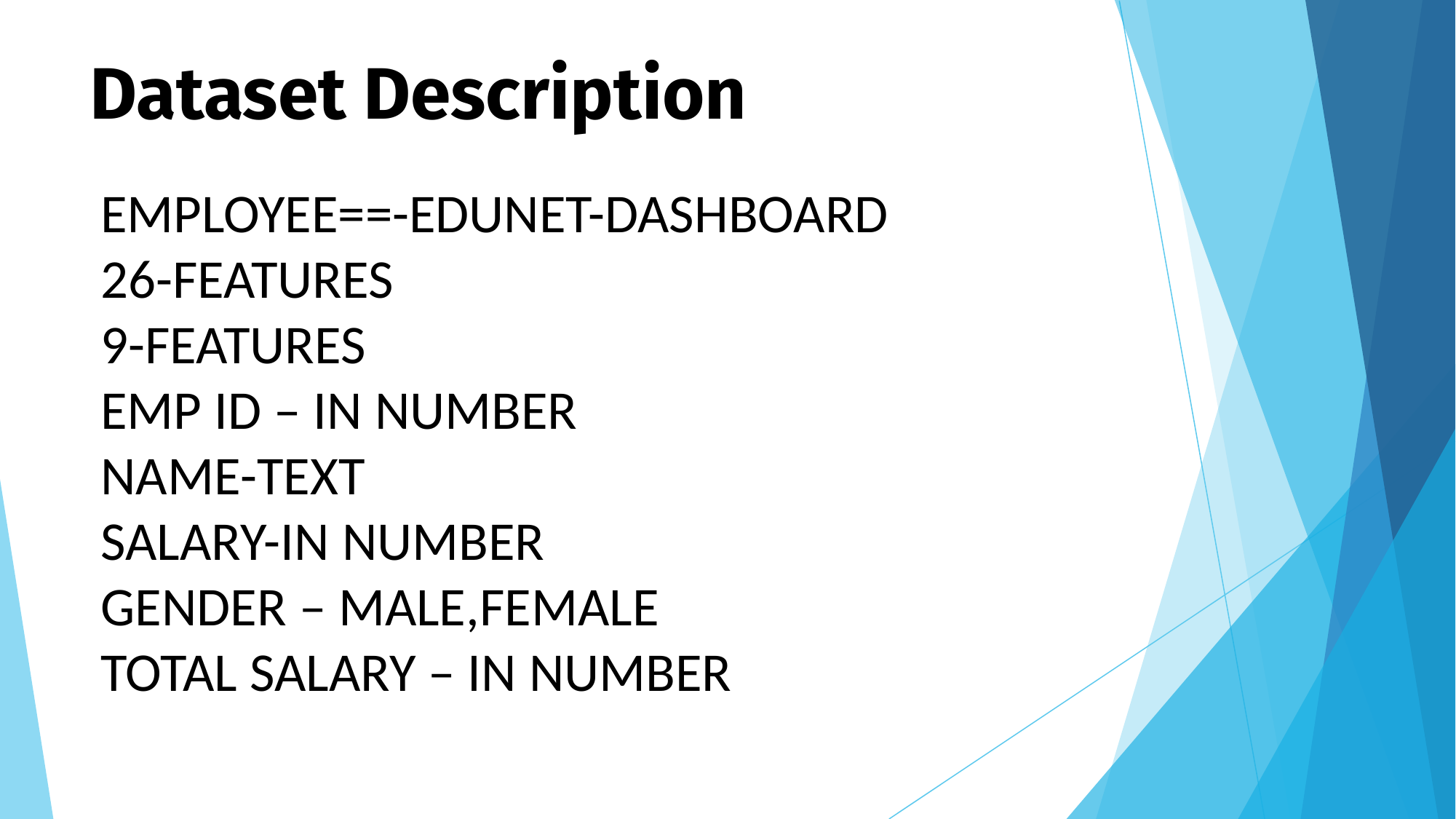

# Dataset Description
EMPLOYEE==-EDUNET-DASHBOARD
26-FEATURES
9-FEATURES
EMP ID – IN NUMBER
NAME-TEXT
SALARY-IN NUMBER
GENDER – MALE,FEMALE
TOTAL SALARY – IN NUMBER